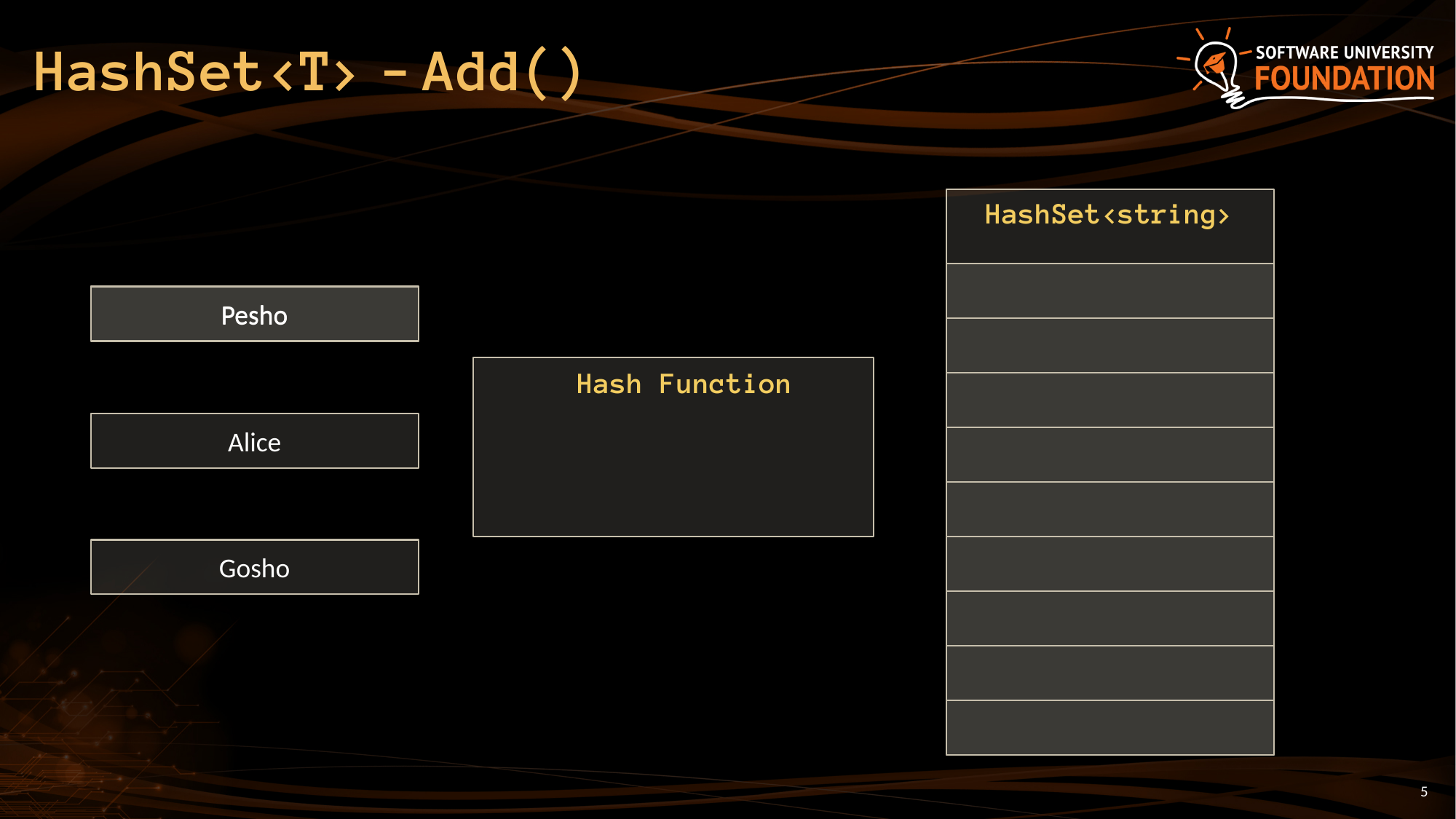

# HashSet<T> – Add()
HashSet<string>

Pesho
Pesho

Hash Function

Alice

Gosho

5